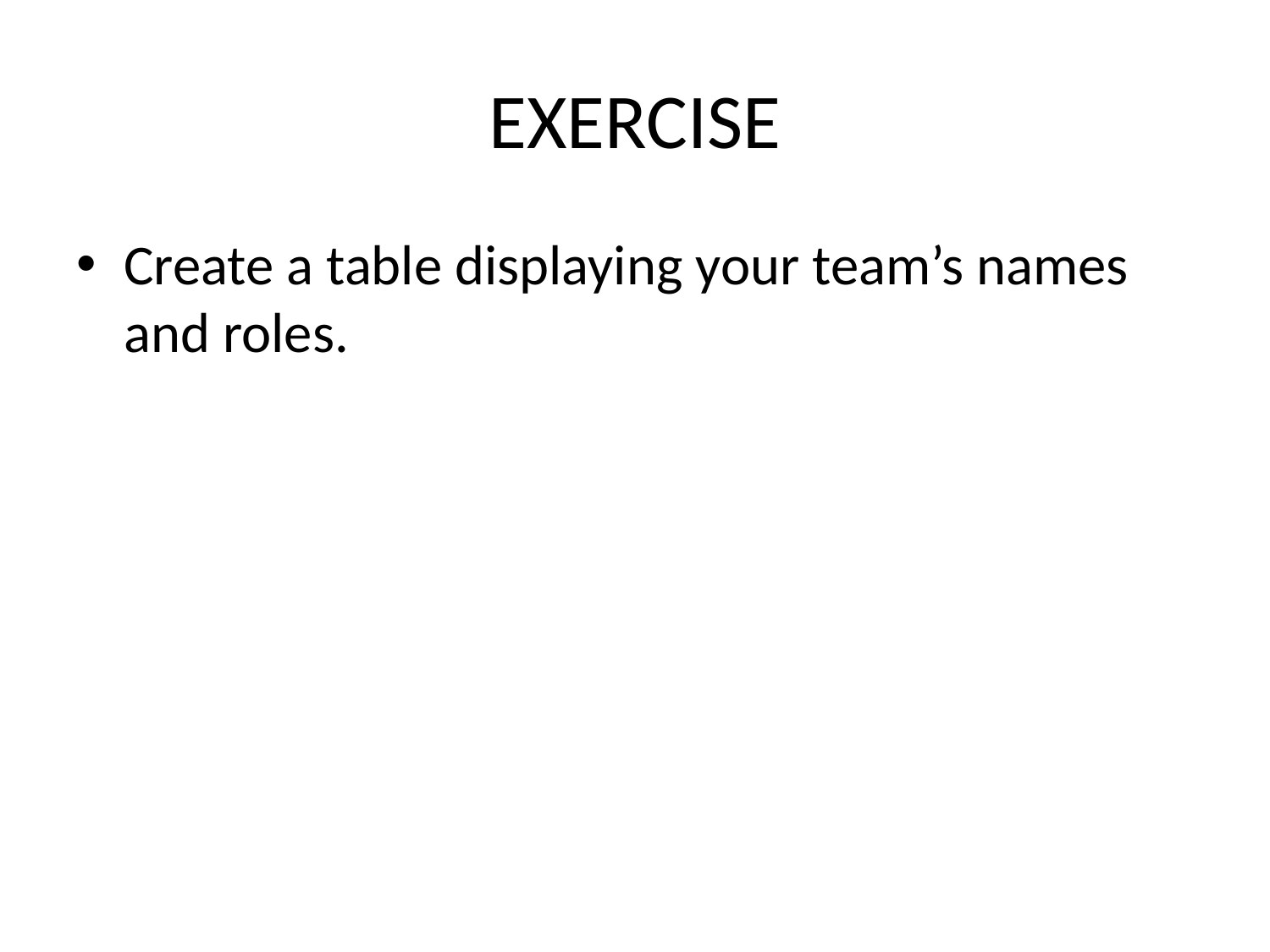

# EXERCISE
Create a table displaying your team’s names and roles.